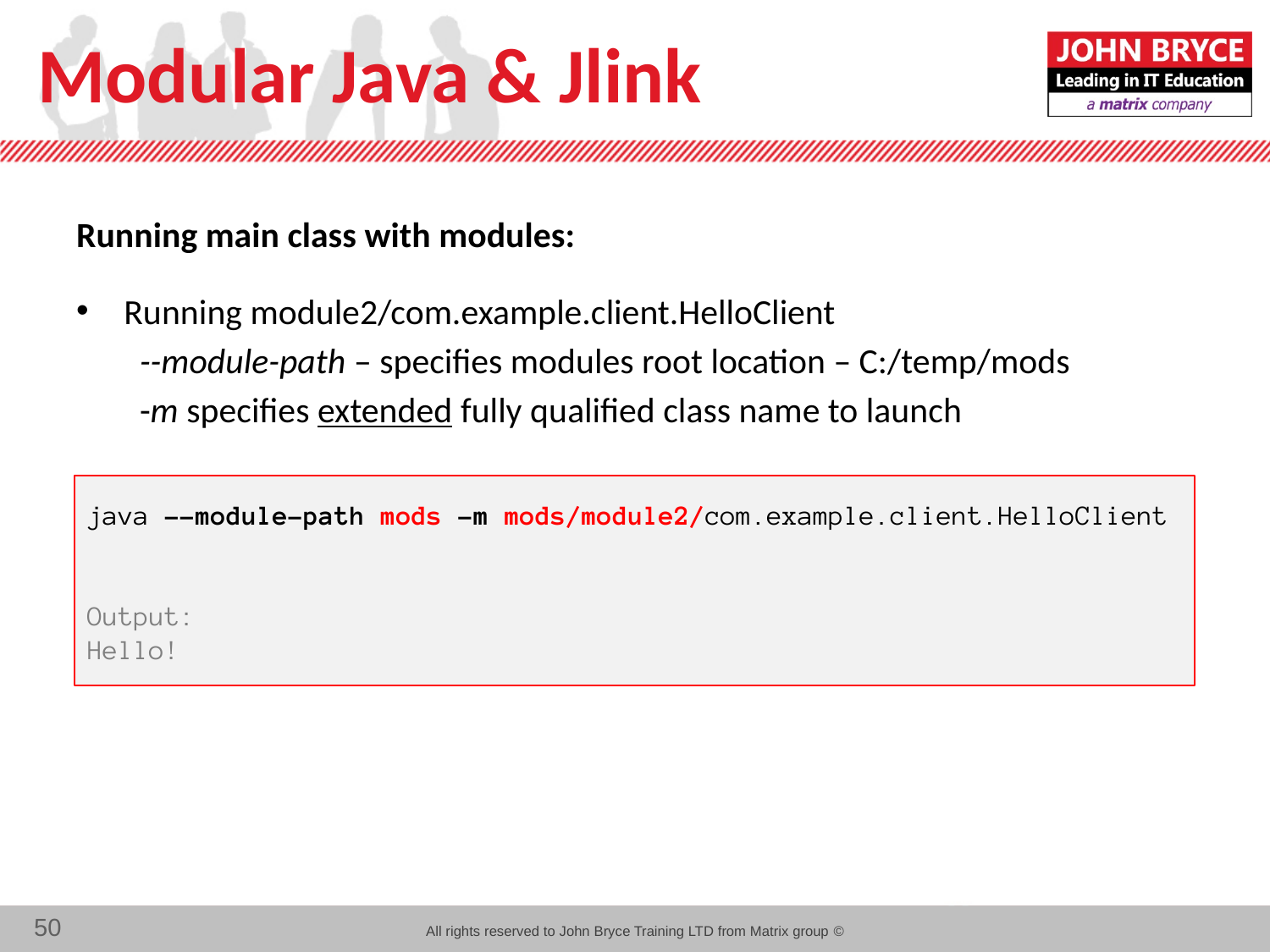

# Modular Java & Jlink
Running main class with modules:

Running module2/com.example.client.HelloClient
--module-path – specifies modules root location – C:/temp/mods
-m specifies extended fully qualified class name to launch

java --module-path mods -m mods/module2/com.example.client.HelloClient

Output:
Hello!